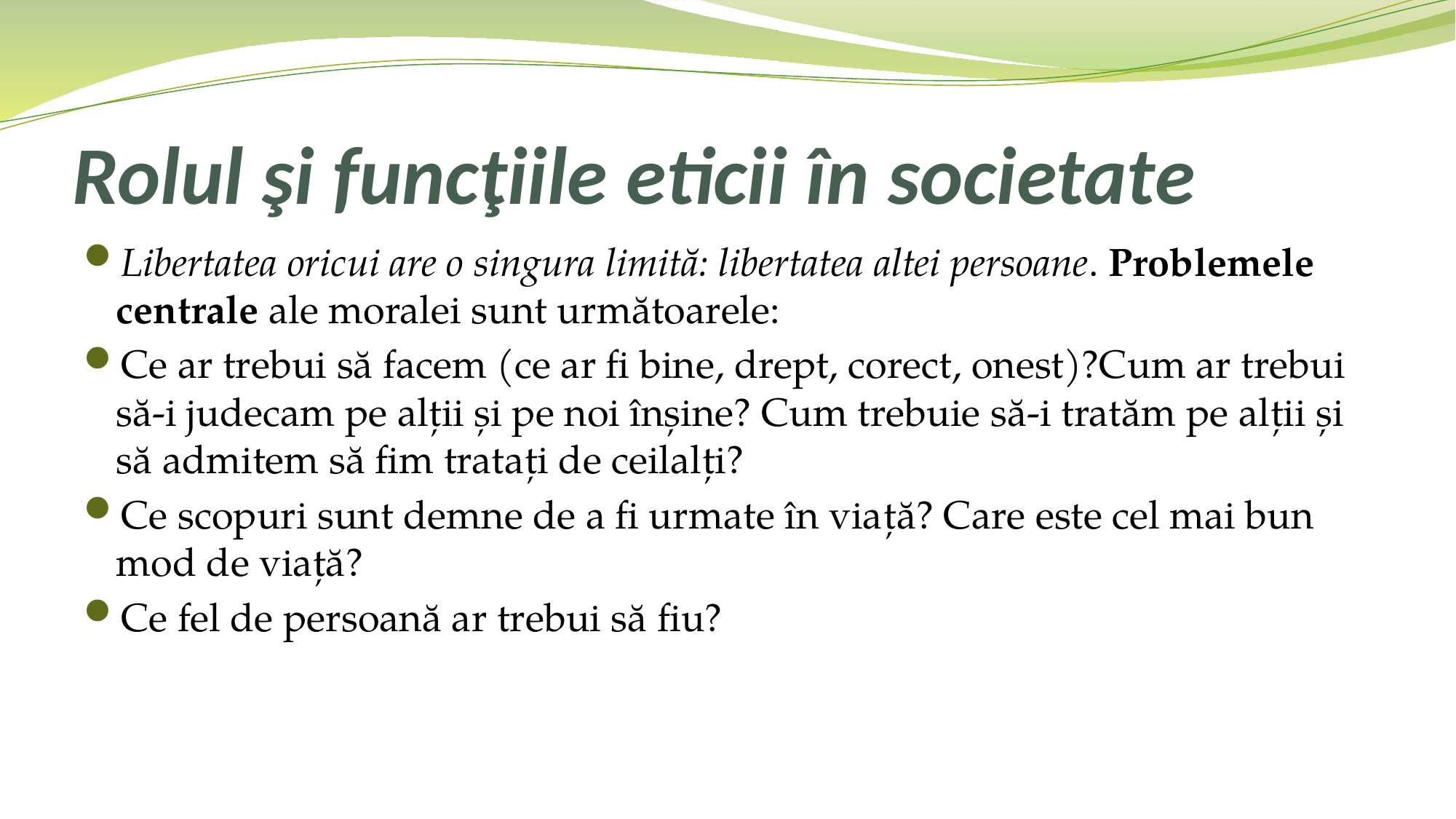

# Rolul şi funcţiile eticii în societate
Libertatea oricui are o singura limită: libertatea altei persoane. Problemele centrale ale moralei sunt următoarele:
Ce ar trebui să facem (ce ar fi bine, drept, corect, onest)?Cum ar trebui să-i judecam pe alţii şi pe noi înşine? Cum trebuie să-i tratăm pe alţii şi să admitem să fim trataţi de ceilalţi?
Ce scopuri sunt demne de a fi urmate în viaţă? Care este cel mai bun mod de viaţă?
Ce fel de persoană ar trebui să fiu?